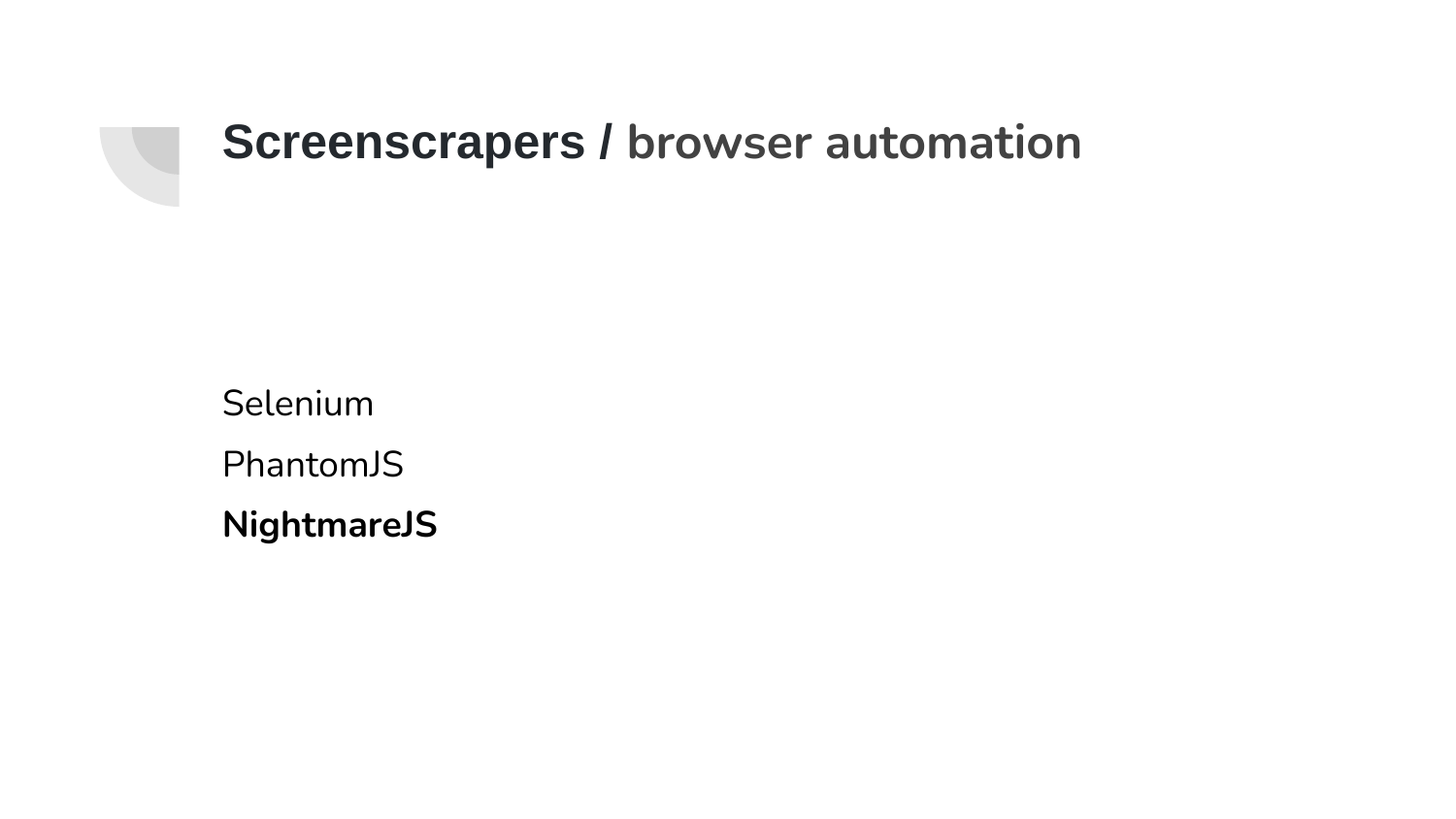

# Screenscrapers / browser automation

Selenium
PhantomJS
NightmareJS